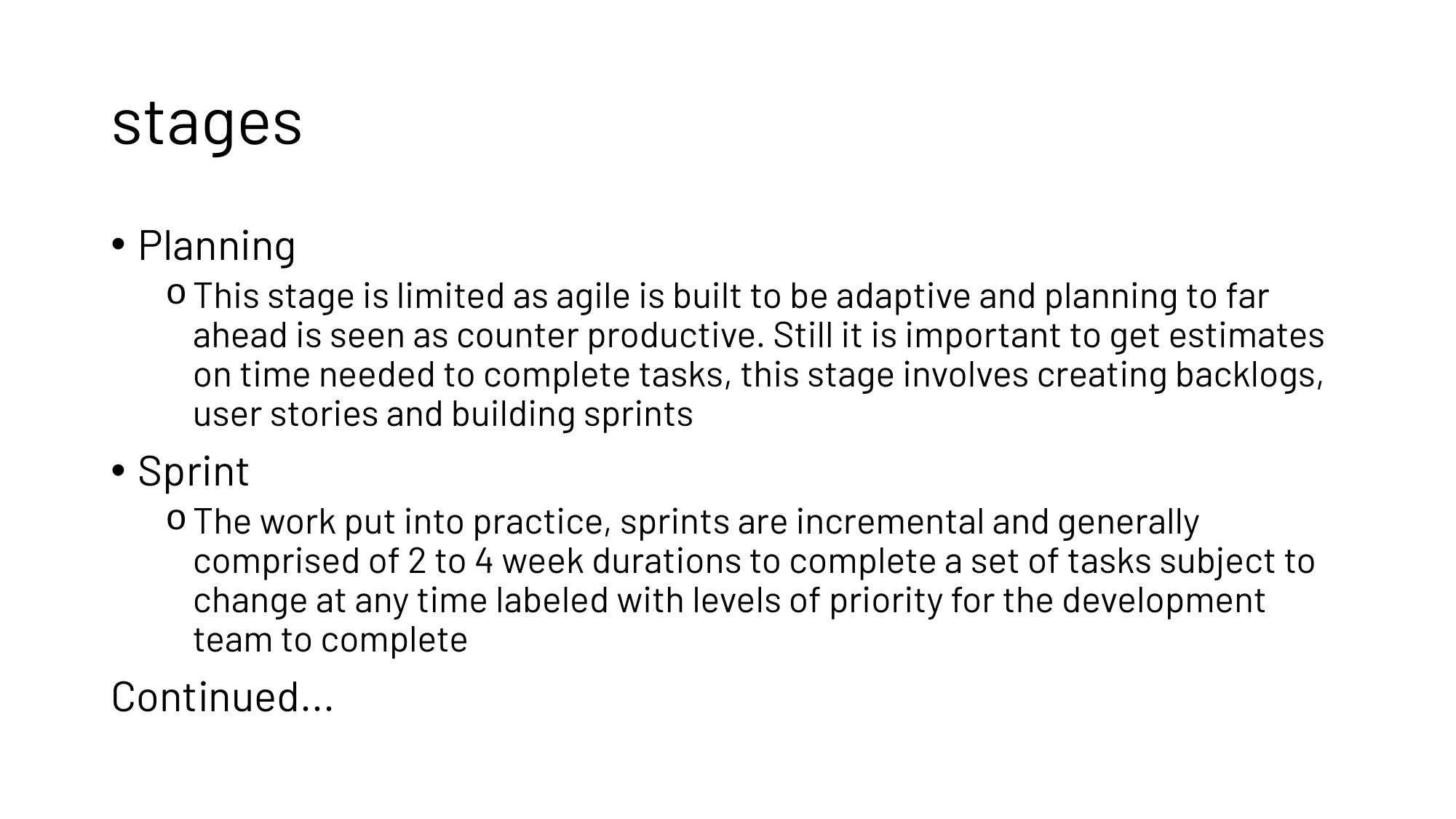

# stages
Planning
This stage is limited as agile is built to be adaptive and planning to far ahead is seen as counter productive. Still it is important to get estimates on time needed to complete tasks, this stage involves creating backlogs, user stories and building sprints
Sprint
The work put into practice, sprints are incremental and generally comprised of 2 to 4 week durations to complete a set of tasks subject to change at any time labeled with levels of priority for the development team to complete
Continued...